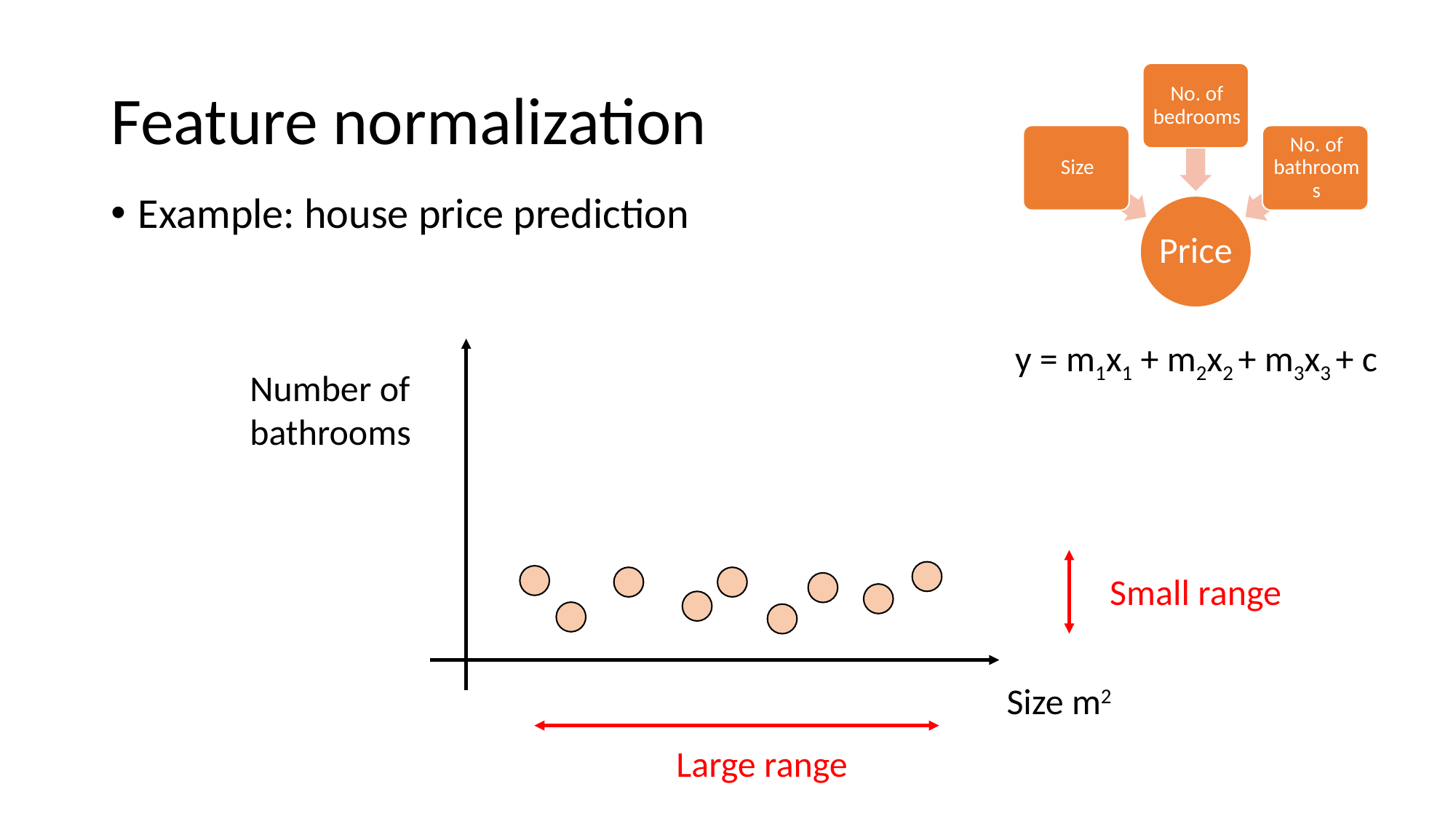

# Feature normalization
Price
Size
No. of bedrooms
No. of bathrooms
Example: house price prediction
y = m1x1 + m2x2 + m3x3 + c
Number of
bathrooms

Size m2
Small range
Large range